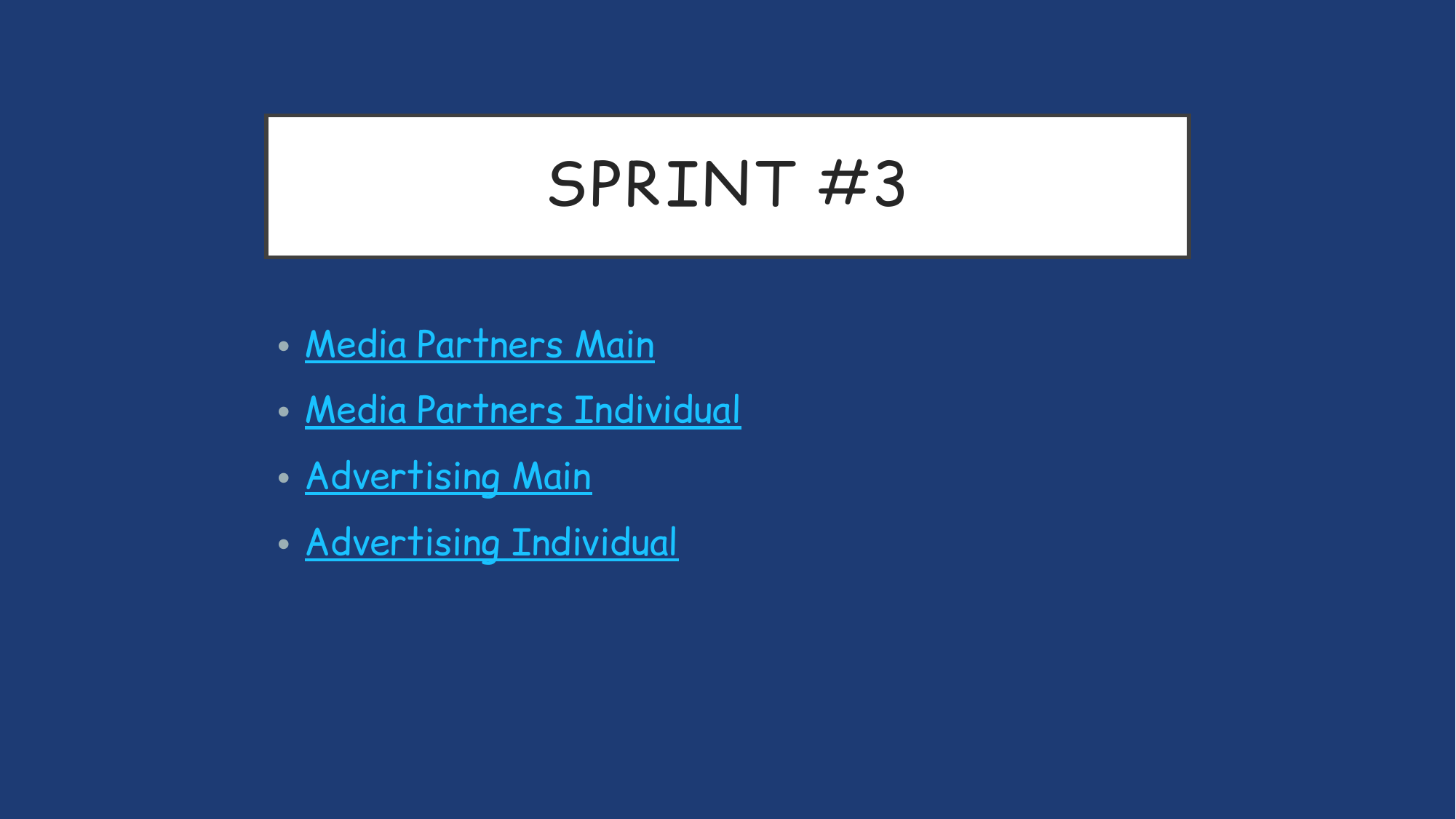

# Sprint #3
Media Partners Main
Media Partners Individual
Advertising Main
Advertising Individual